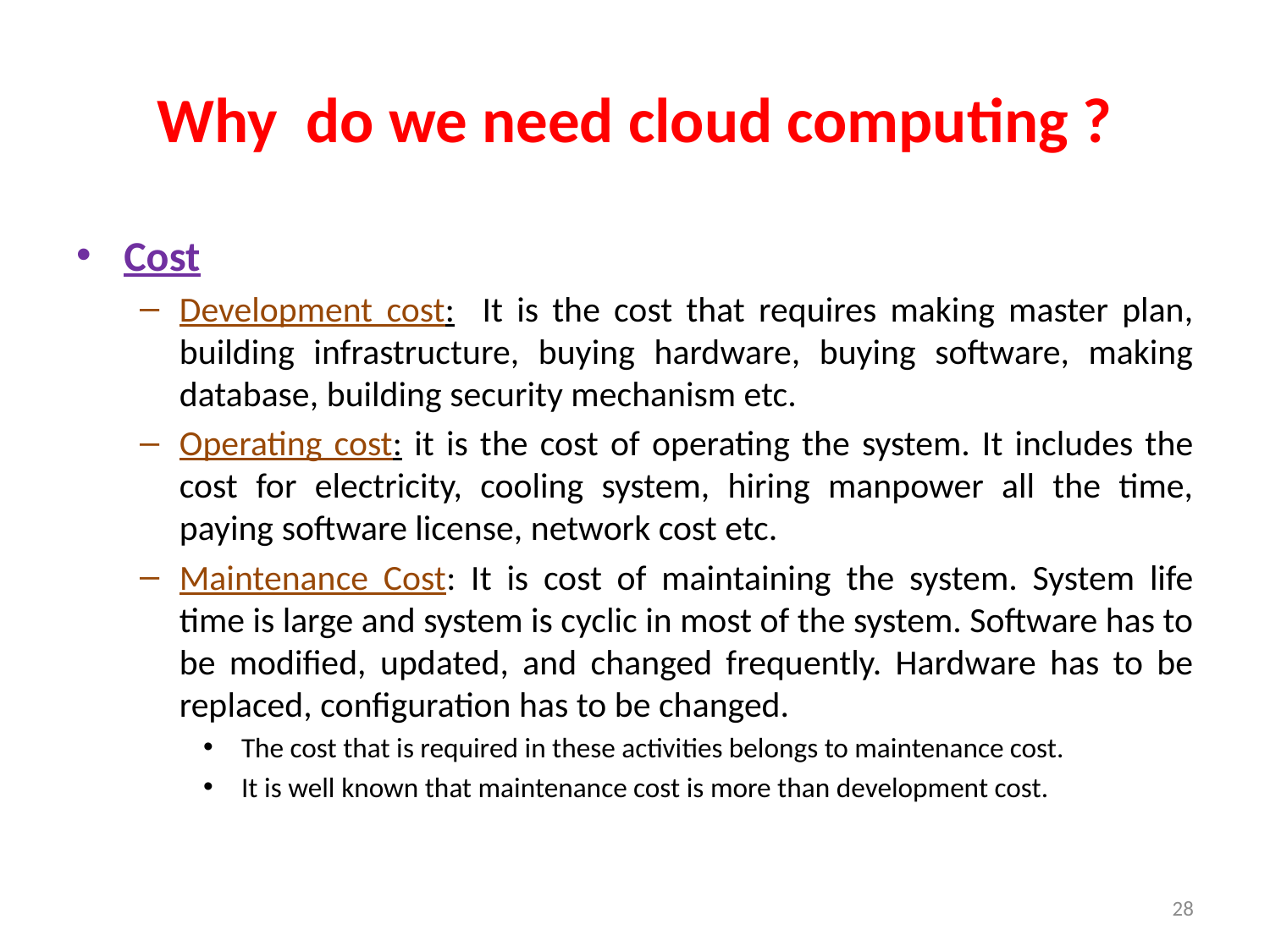

# Why  do we need cloud computing ?
Cost
Development cost:  It is the cost that requires making master plan, building infrastructure, buying hardware, buying software, making database, building security mechanism etc.
Operating cost: it is the cost of operating the system. It includes the cost for electricity, cooling system, hiring manpower all the time, paying software license, network cost etc.
Maintenance Cost: It is cost of maintaining the system. System life time is large and system is cyclic in most of the system. Software has to be modified, updated, and changed frequently. Hardware has to be replaced, configuration has to be changed.
 The cost that is required in these activities belongs to maintenance cost.
 It is well known that maintenance cost is more than development cost.

28